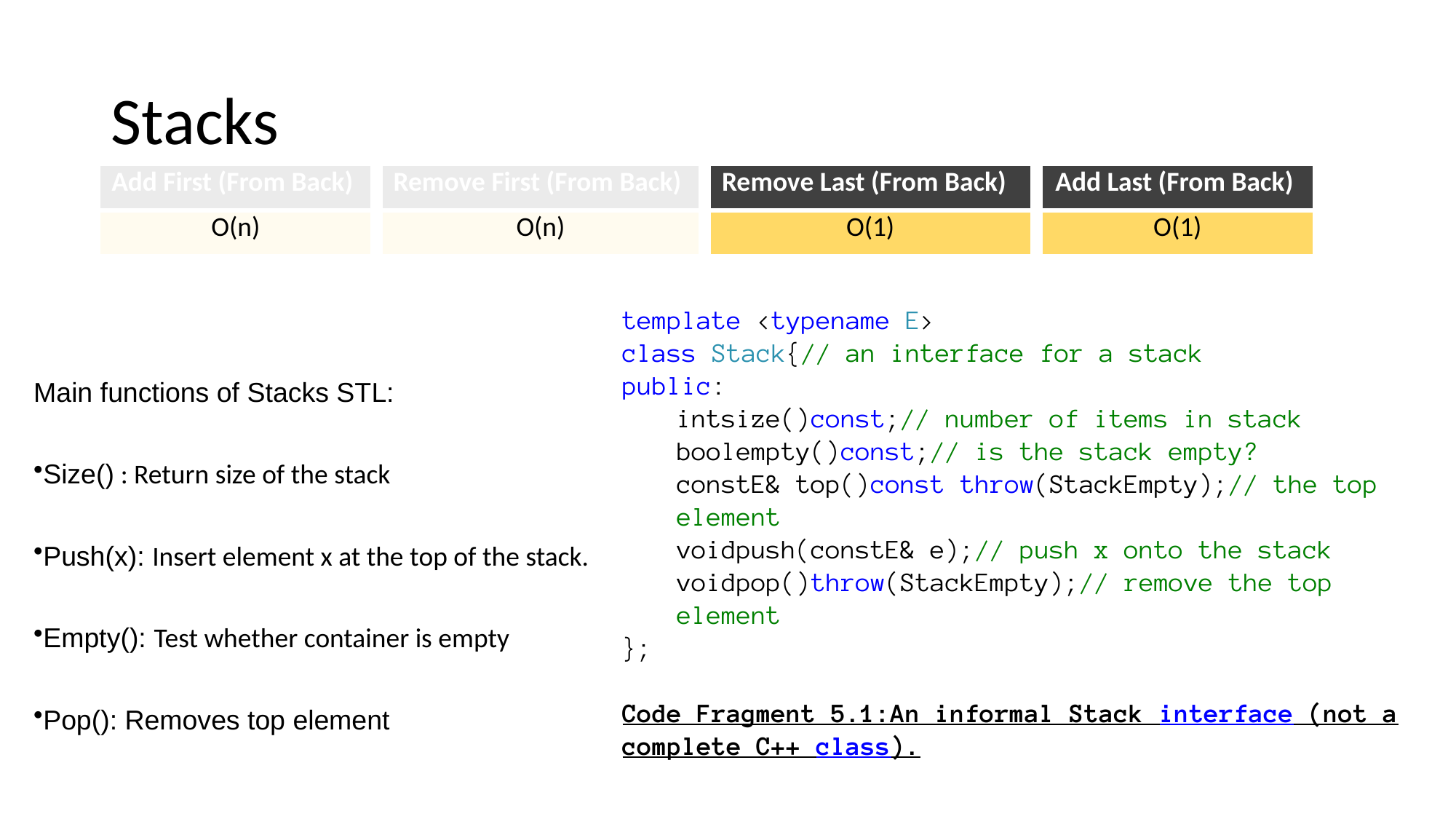

# Stacks
| Add First (From Back) |
| --- |
| O(n) |
| Remove First (From Back) |
| --- |
| O(n) |
| Remove Last (From Back) |
| --- |
| O(1) |
| Add Last (From Back) |
| --- |
| O(1) |
template <typename E>
class Stack{// an interface for a stack
public:
intsize()const;// number of items in stack
boolempty()const;// is the stack empty?
constE& top()const throw(StackEmpty);// the top element
voidpush(constE& e);// push x onto the stack
voidpop()throw(StackEmpty);// remove the top element
};

Code Fragment 5.1:An informal Stack interface (not a complete C++ class).
Main functions of Stacks STL:
Size() : Return size of the stack
Push(x): Insert element x at the top of the stack.
Empty(): Test whether container is empty
Pop(): Removes top element